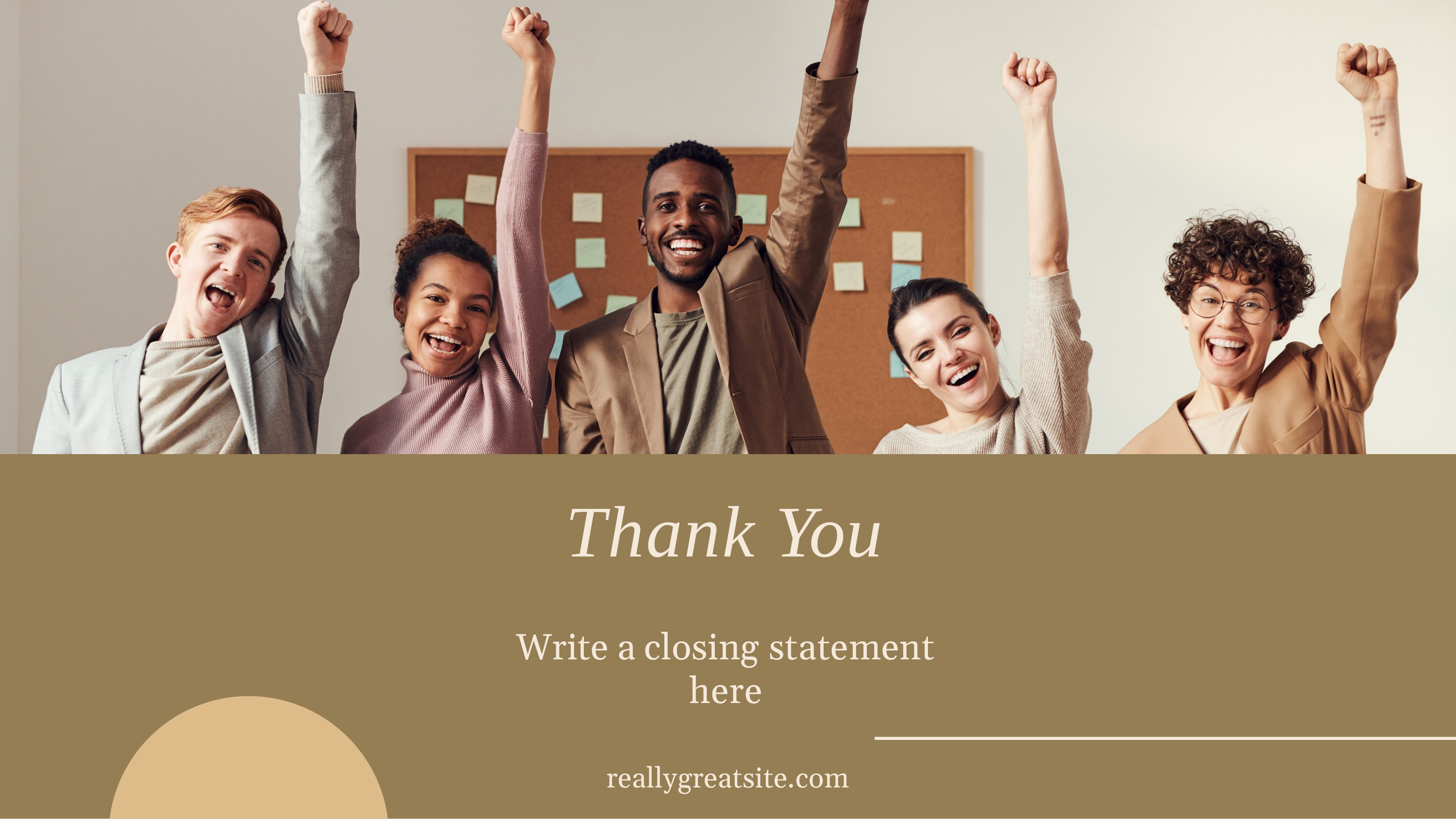

Thank You
Write a closing statement here

reallygreatsite.com